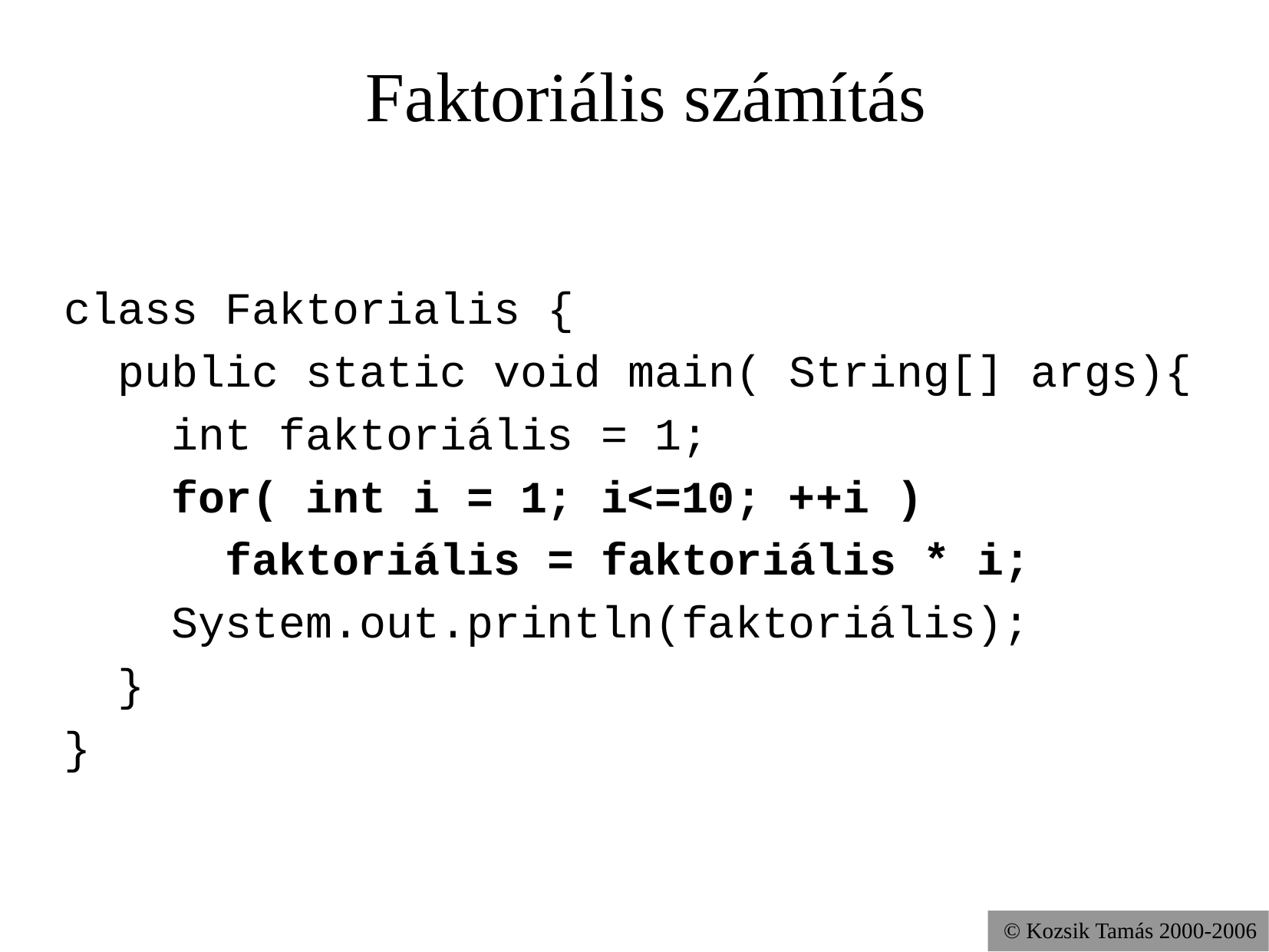

Faktoriális számítás

class Faktorialis {
  public static void main( String[] args){
    int faktoriális = 1;
    for( int i = 1; i<=10; ++i )
      faktoriális = faktoriális * i;
    System.out.println(faktoriális);
  }
}
© Kozsik Tamás 2000-2006